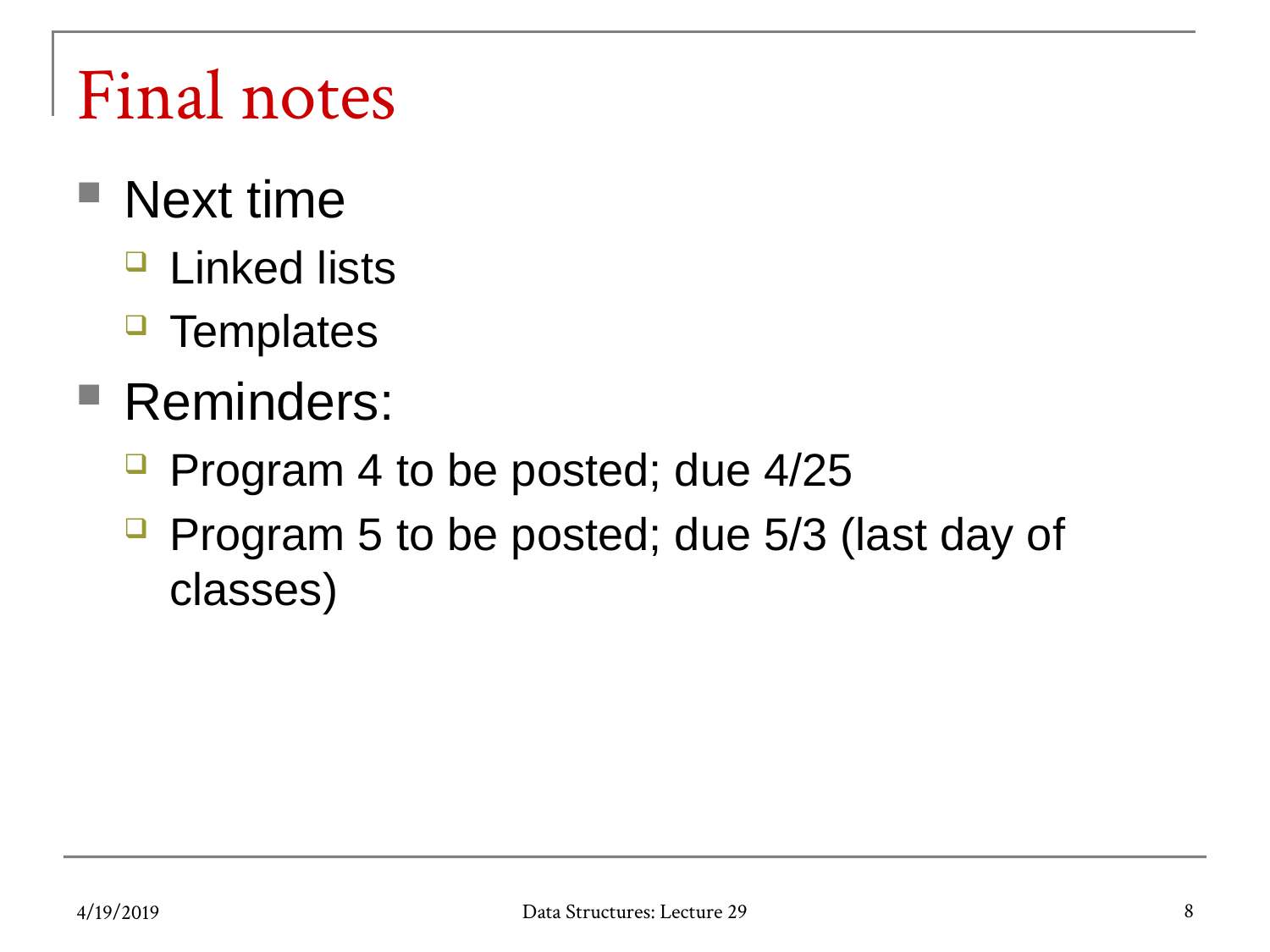

# Final notes
Next time
Linked lists
Templates
Reminders:
Program 4 to be posted; due 4/25
Program 5 to be posted; due 5/3 (last day of classes)

4/19/2019
8
Data Structures: Lecture 29